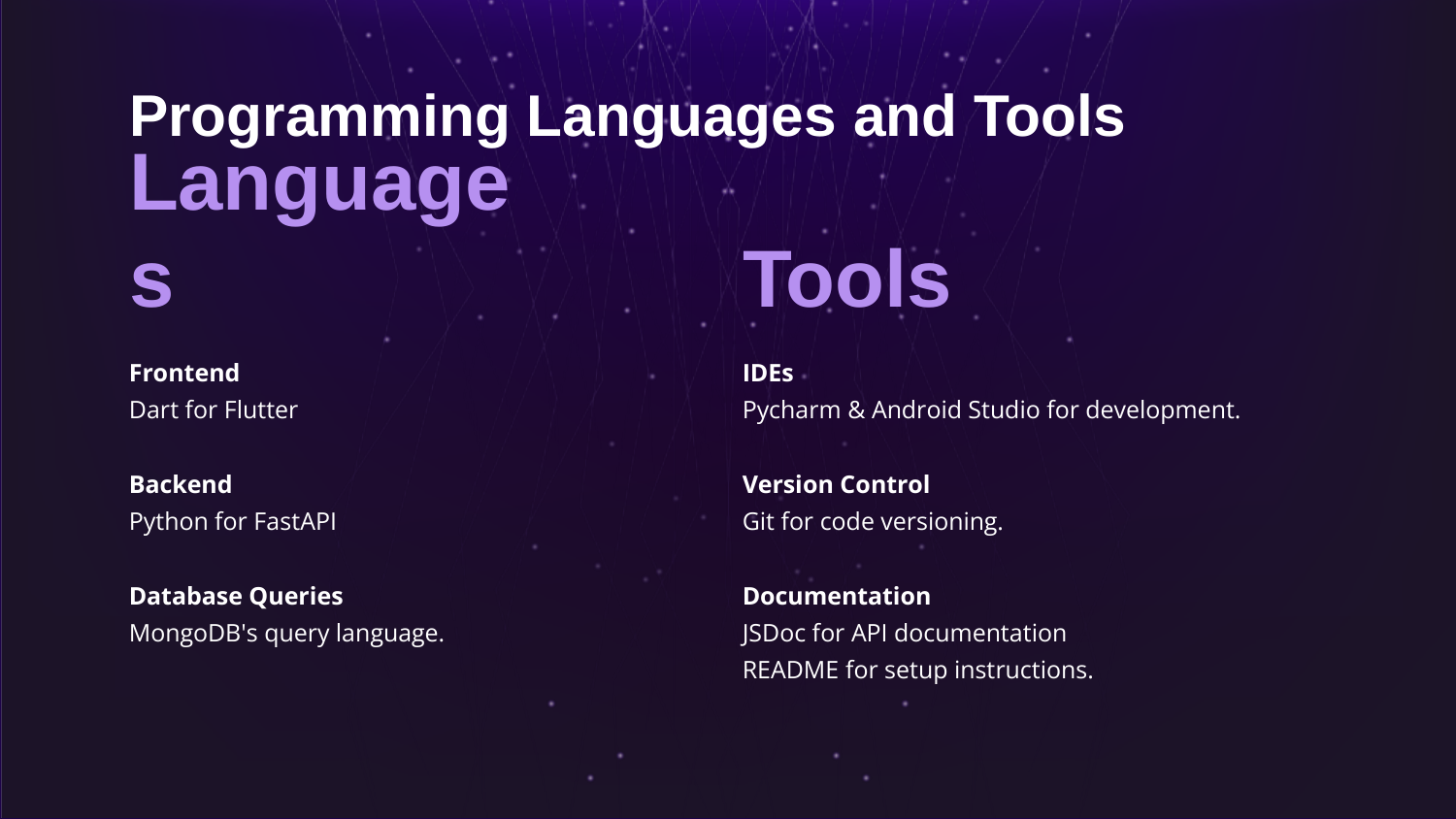

Programming Languages and Tools
Languages
Tools
IDEs
Pycharm & Android Studio for development.

Version Control
Git for code versioning.

Documentation
JSDoc for API documentation
README for setup instructions.
Frontend
Dart for Flutter

Backend
Python for FastAPI

Database Queries
MongoDB's query language.